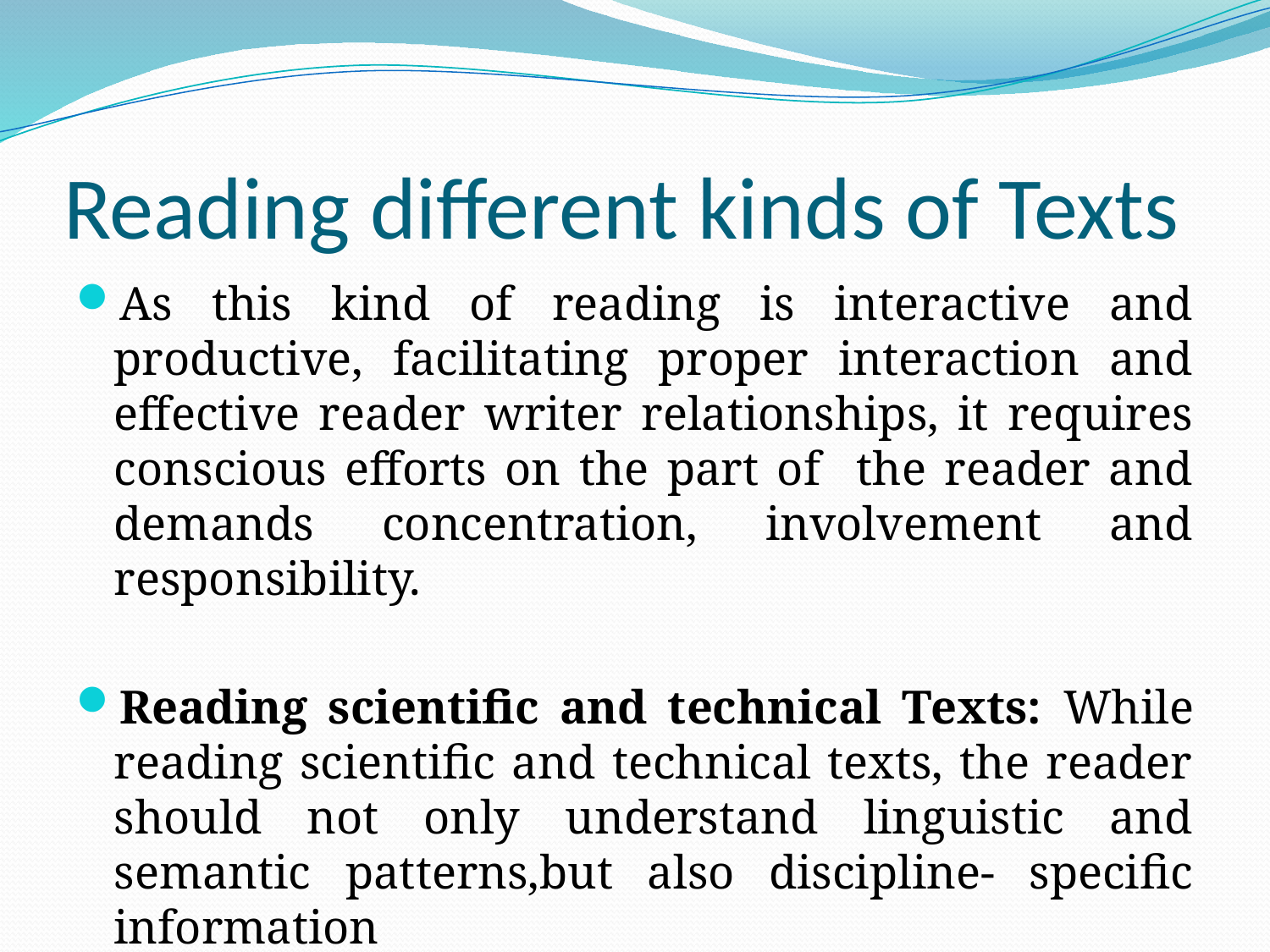

# Reading different kinds of Texts
As this kind of reading is interactive and productive, facilitating proper interaction and effective reader writer relationships, it requires conscious efforts on the part of  the reader and demands concentration, involvement and responsibility.

Reading scientific and technical Texts: While reading scientific and technical texts, the reader should not only understand linguistic and semantic patterns,but also discipline- specific information